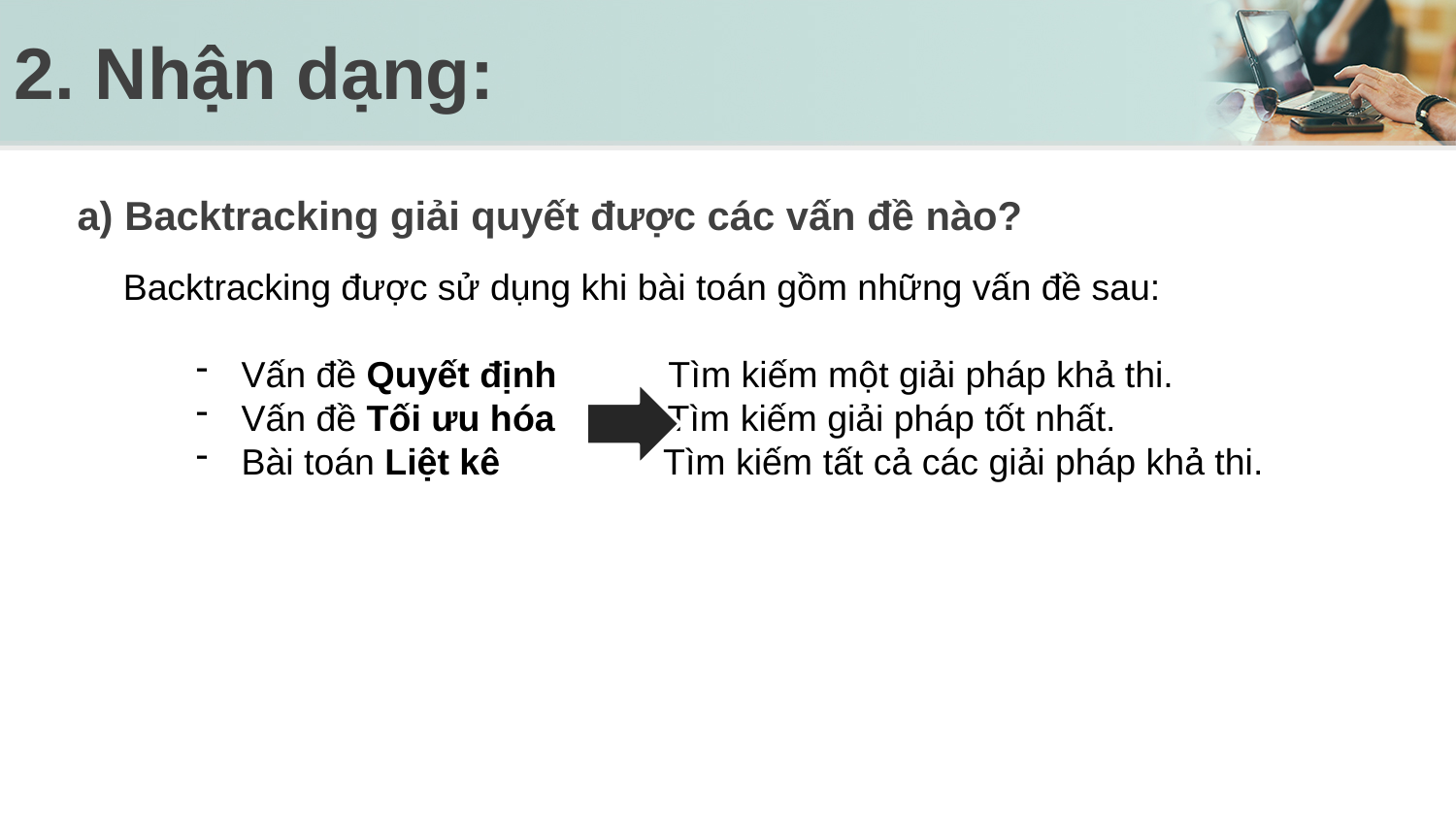

# 2. Nhận dạng:
a) Backtracking giải quyết được các vấn đề nào?
Backtracking được sử dụng khi bài toán gồm những vấn đề sau:

Vấn đề Quyết định           Tìm kiếm một giải pháp khả thi.
Vấn đề Tối ưu hóa           Tìm kiếm giải pháp tốt nhất.
Bài toán Liệt kê                Tìm kiếm tất cả các giải pháp khả thi.